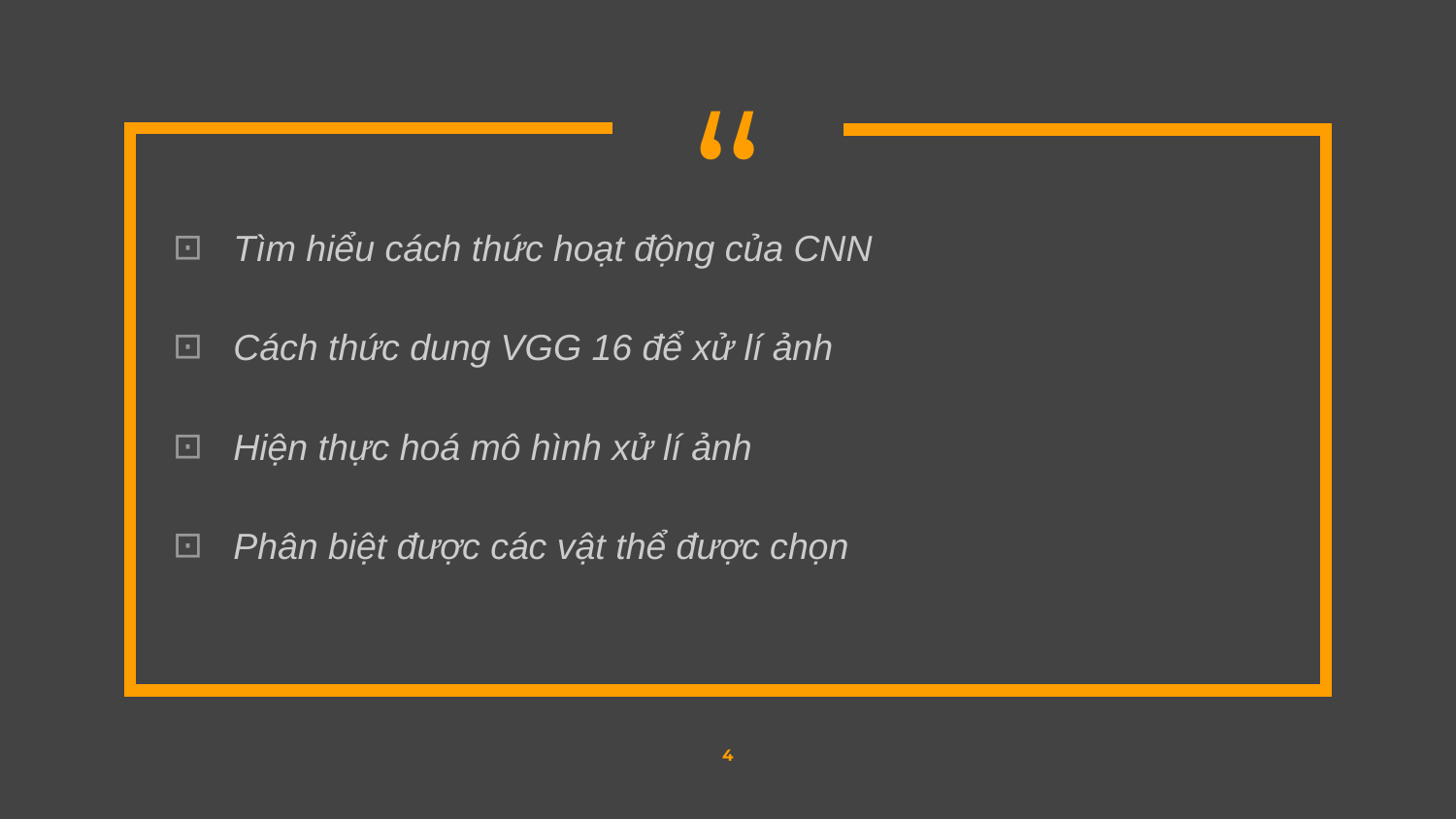

Tìm hiểu cách thức hoạt động của CNN
Cách thức dung VGG 16 để xử lí ảnh
Hiện thực hoá mô hình xử lí ảnh
Phân biệt được các vật thể được chọn

4